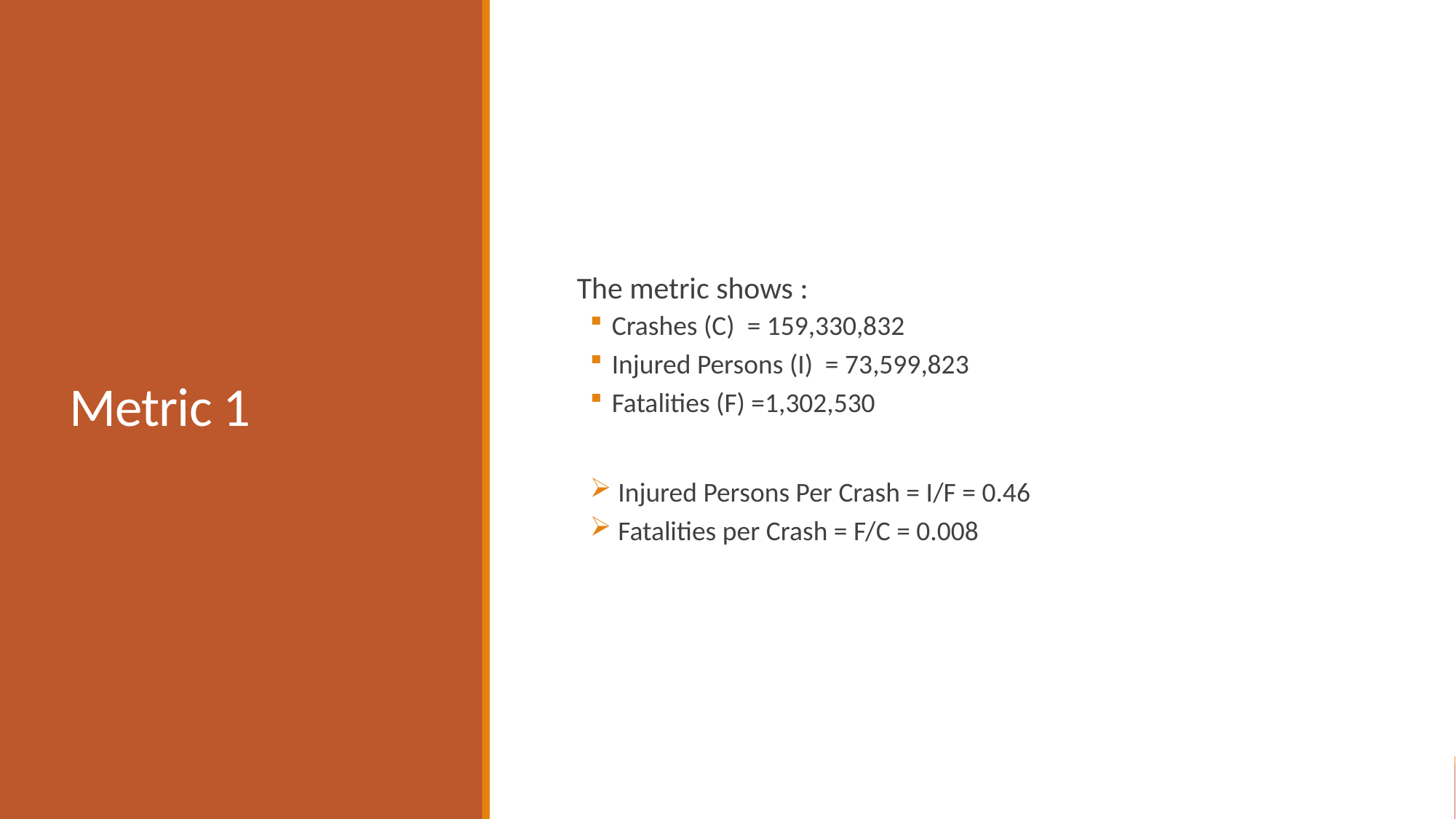

# Metric 1
The metric shows :
Crashes (C)  = 159,330,832
Injured Persons (I)  = 73,599,823
Fatalities (F) =1,302,530

 Injured Persons Per Crash = I/F = 0.46
 Fatalities per Crash = F/C = 0.008